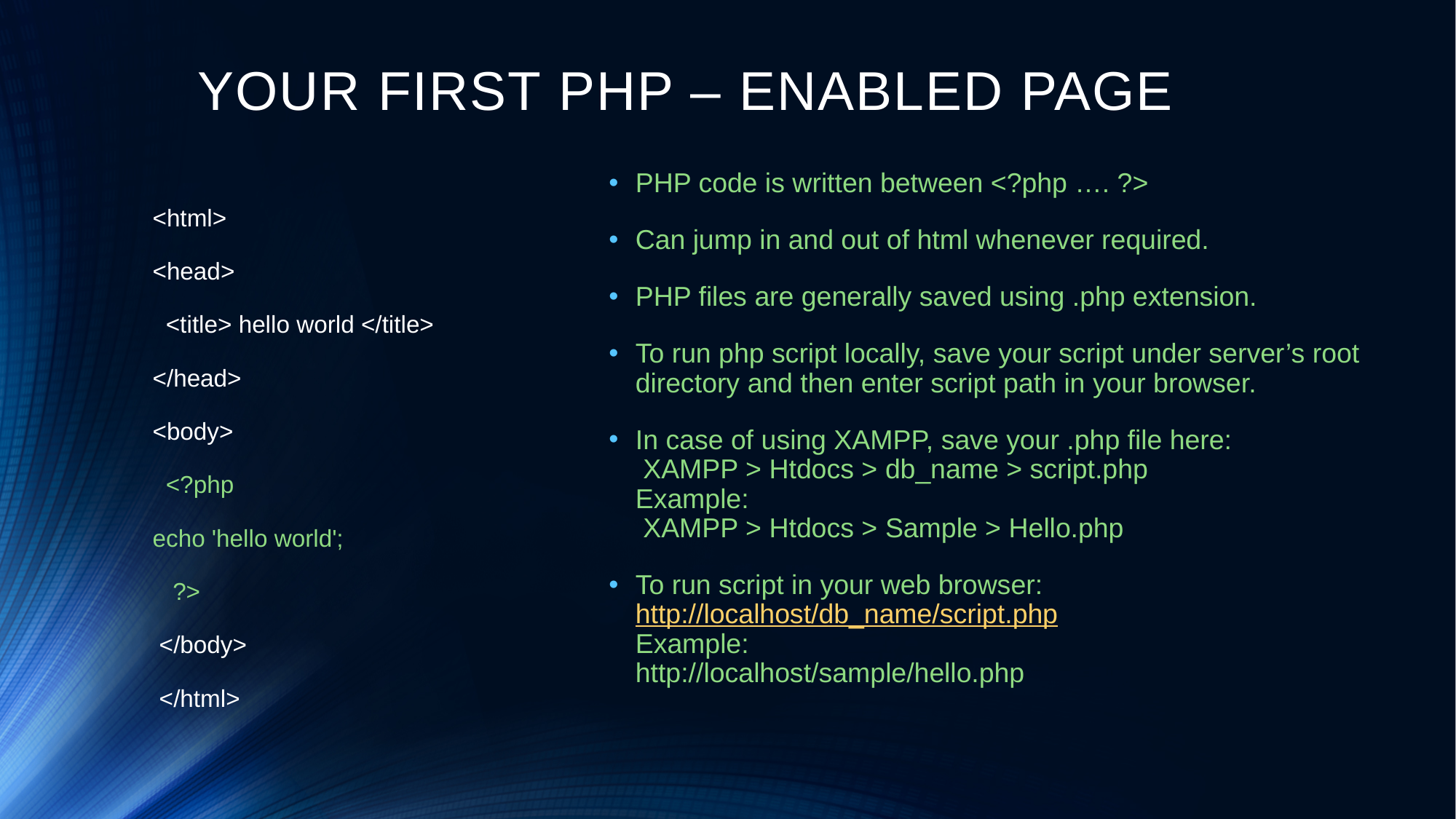

# YOUR FIRST PHP – ENABLED PAGE
PHP code is written between <?php …. ?>
Can jump in and out of html whenever required.
PHP files are generally saved using .php extension.
To run php script locally, save your script under server’s root directory and then enter script path in your browser.
In case of using XAMPP, save your .php file here:
 XAMPP > Htdocs > db_name > script.php
Example:
 XAMPP > Htdocs > Sample > Hello.php
To run script in your web browser:
http://localhost/db_name/script.php
Example:
http://localhost/sample/hello.php
<html>
<head>
  <title> hello world </title>
</head>
<body>
  <?php
echo 'hello world';
   ?>
 </body>
 </html>